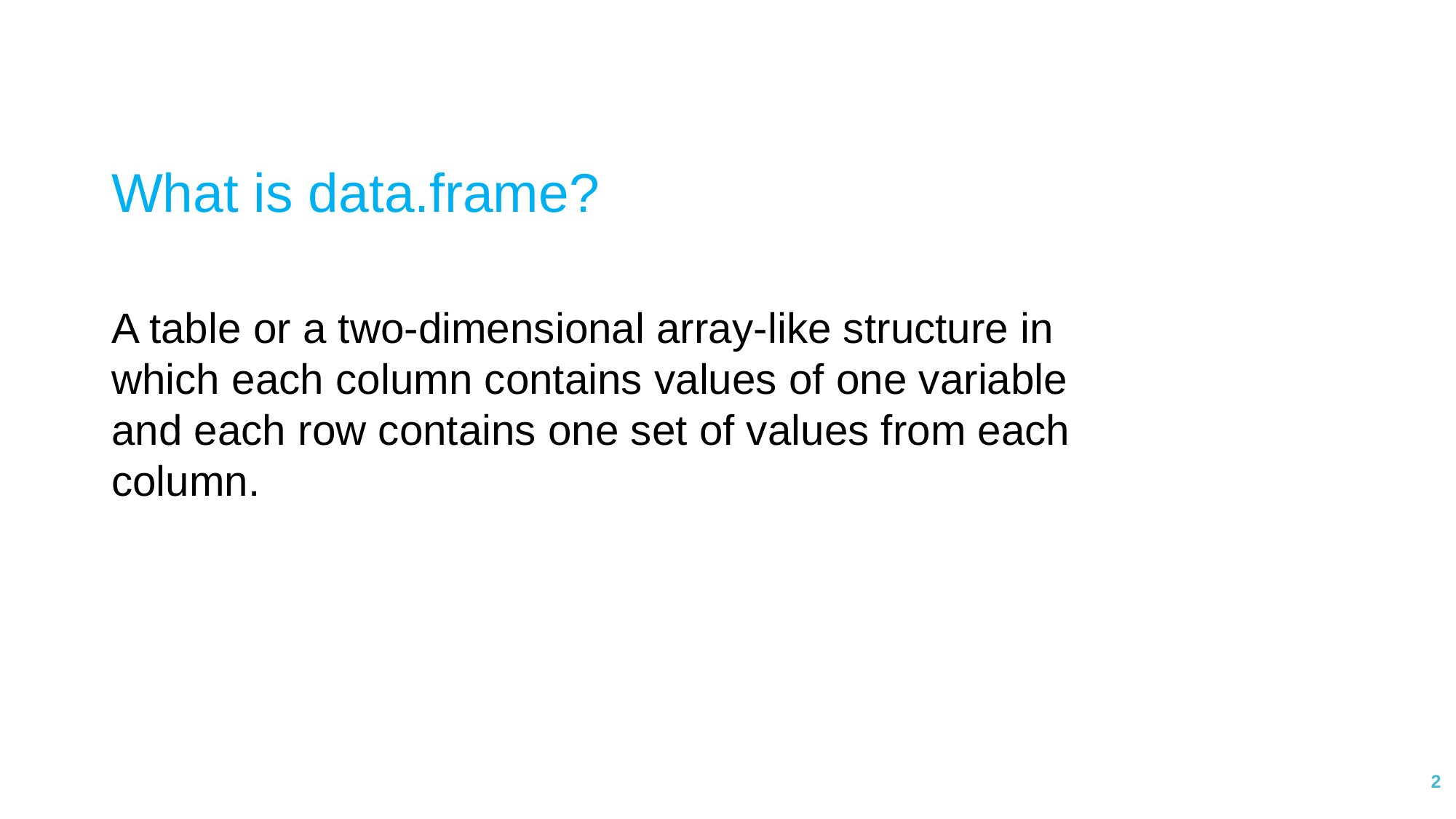

What is data.frame?
A table or a two-dimensional array-like structure in which each column contains values of one variable and each row contains one set of values from each column.
2